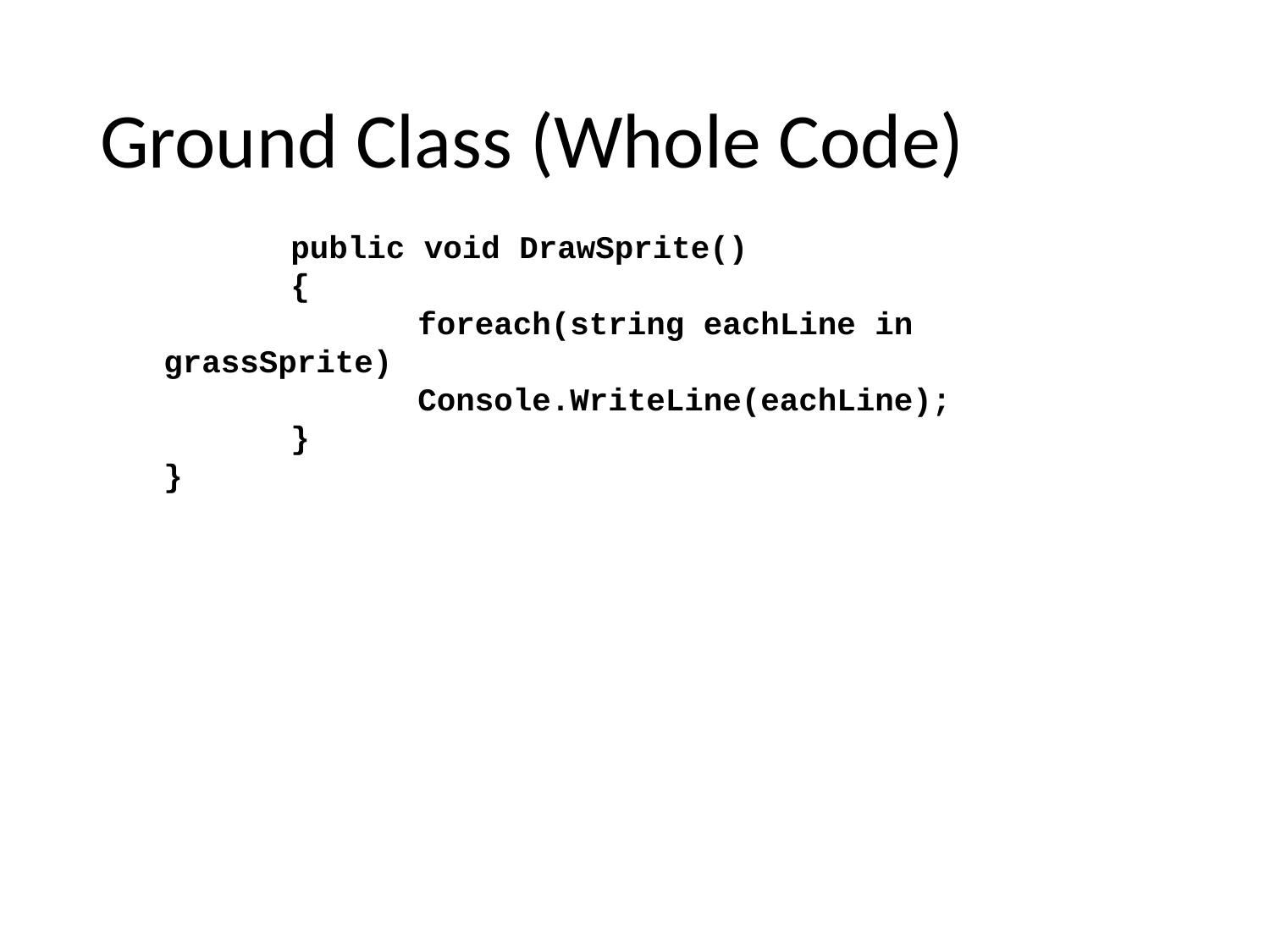

# Ground Class (Whole Code)
	public void DrawSprite()
	{
		foreach(string eachLine in grassSprite)
       	Console.WriteLine(eachLine);
	}
}